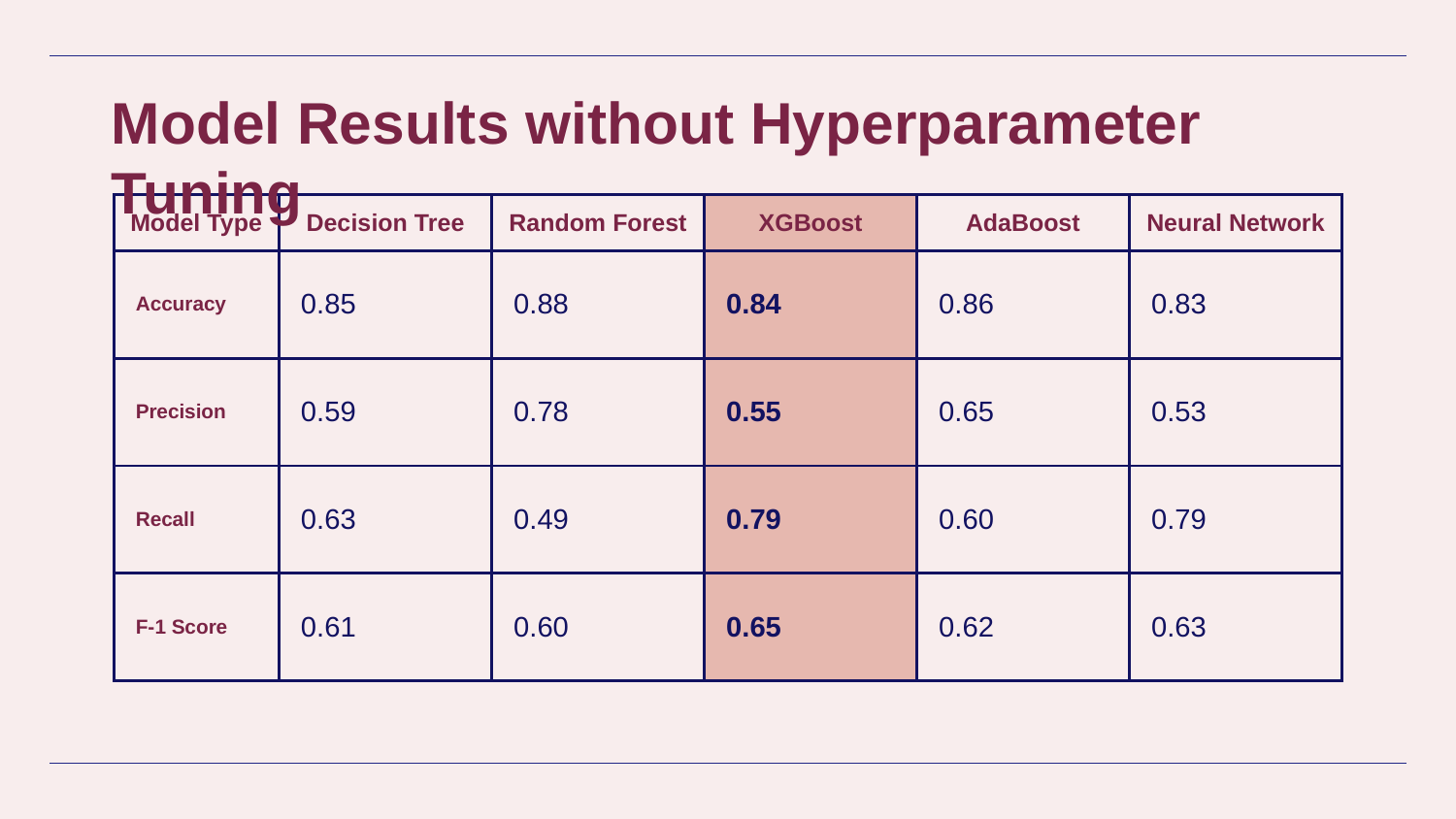

# Model Results without Hyperparameter Tuning
| Model Type | Decision Tree | Random Forest | XGBoost | AdaBoost | Neural Network |
| --- | --- | --- | --- | --- | --- |
| Accuracy | 0.85 | 0.88 | 0.84 | 0.86 | 0.83 |
| Precision | 0.59 | 0.78 | 0.55 | 0.65 | 0.53 |
| Recall | 0.63 | 0.49 | 0.79 | 0.60 | 0.79 |
| F-1 Score | 0.61 | 0.60 | 0.65 | 0.62 | 0.63 |